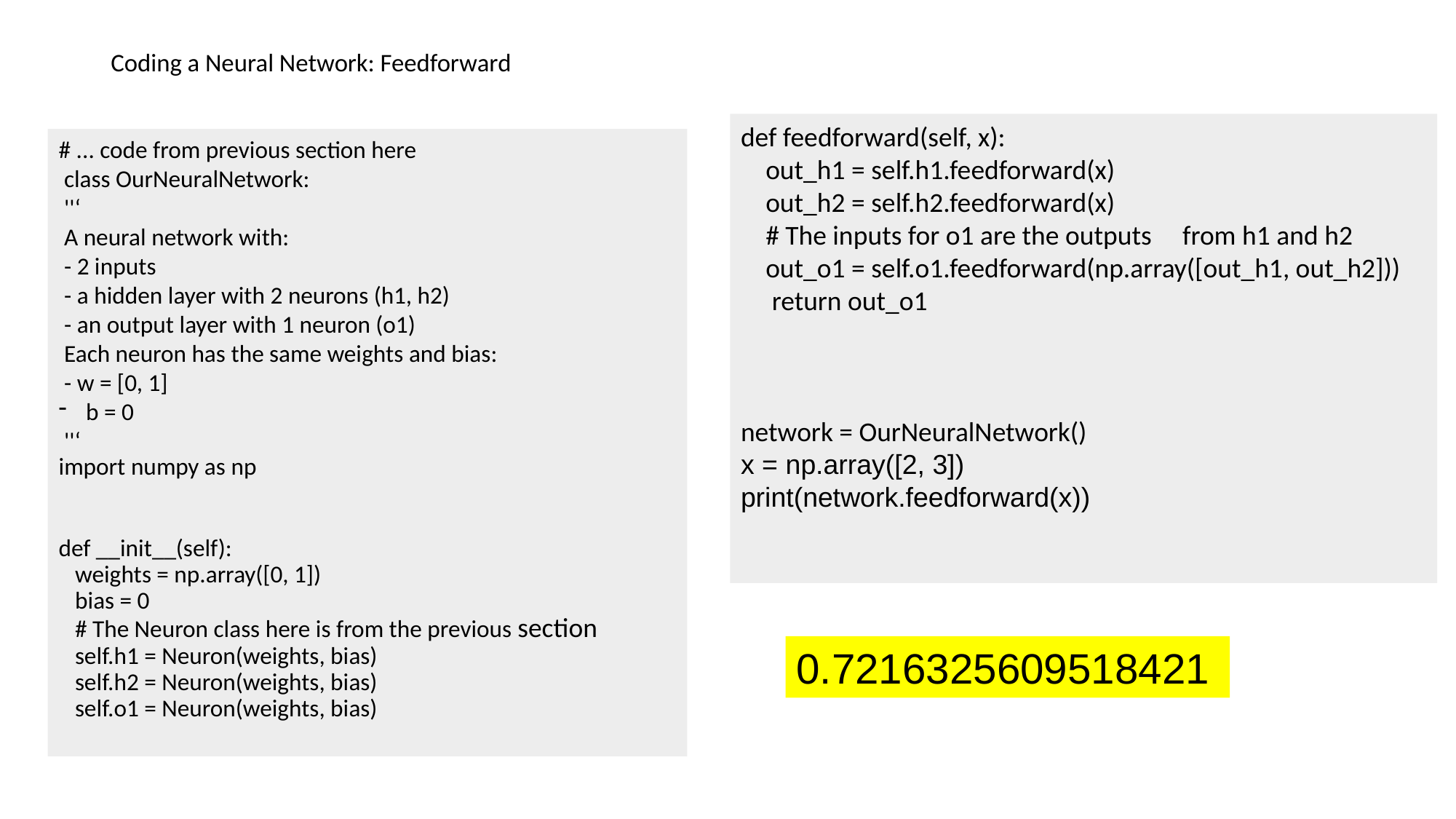

# Coding a Neural Network: Feedforward
def feedforward(self, x):
    out_h1 = self.h1.feedforward(x)
    out_h2 = self.h2.feedforward(x)
    # The inputs for o1 are the outputs     from h1 and h2
    out_o1 = self.o1.feedforward(np.array([out_h1, out_h2]))
     return out_o1

network = OurNeuralNetwork()
x = np.array([2, 3])
print(network.feedforward(x))

# ... code from previous section here
 class OurNeuralNetwork:
 ''‘
 A neural network with:
 - 2 inputs
 - a hidden layer with 2 neurons (h1, h2)
 - an output layer with 1 neuron (o1)
 Each neuron has the same weights and bias:
 - w = [0, 1]
b = 0
 ''‘
import numpy as np

def __init__(self):
   weights = np.array([0, 1])
   bias = 0
   # The Neuron class here is from the previous section
   self.h1 = Neuron(weights, bias)
   self.h2 = Neuron(weights, bias)
   self.o1 = Neuron(weights, bias)

0.7216325609518421